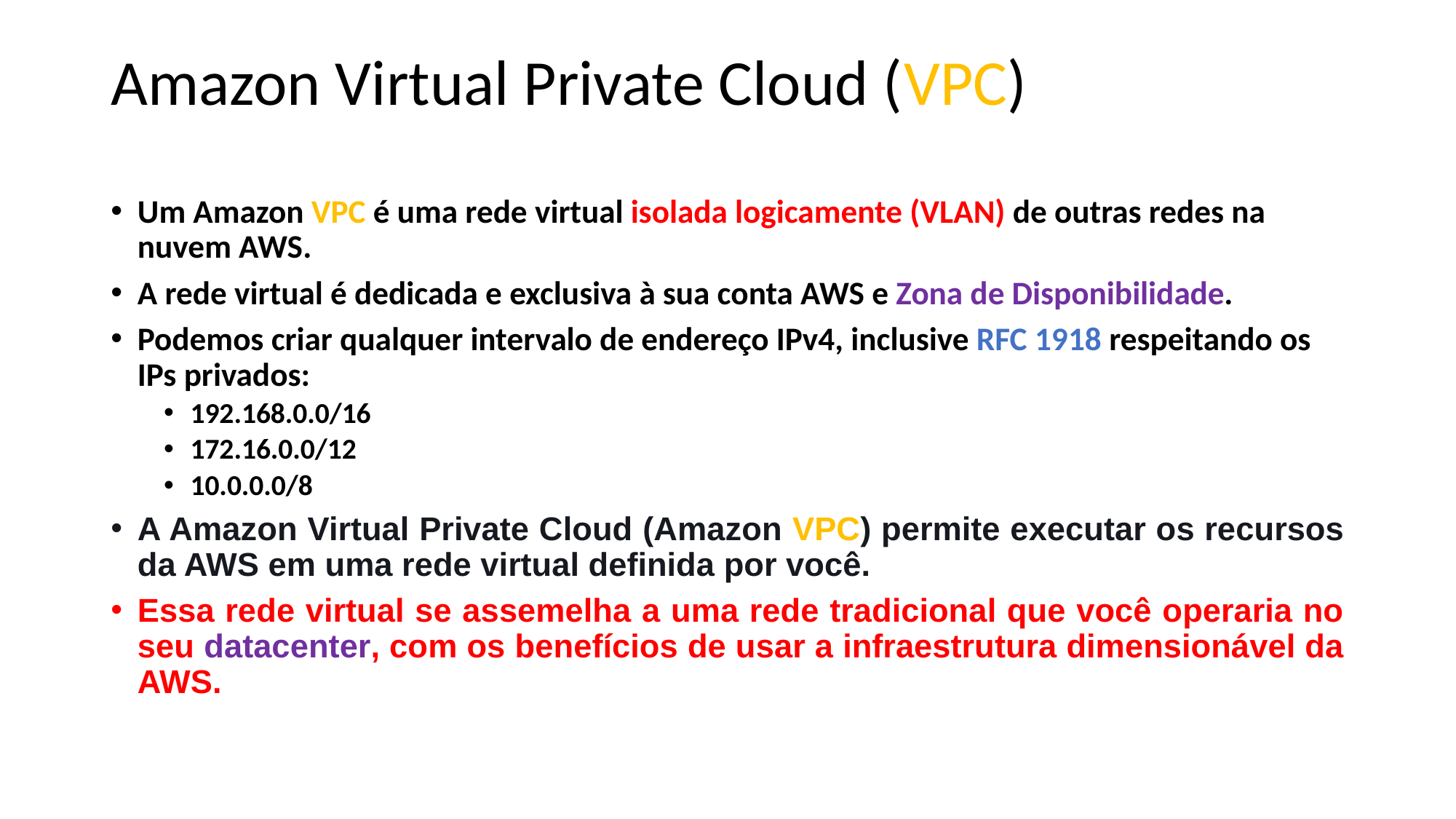

# Amazon Virtual Private Cloud (VPC)
Um Amazon VPC é uma rede virtual isolada logicamente (VLAN) de outras redes na nuvem AWS.
A rede virtual é dedicada e exclusiva à sua conta AWS e Zona de Disponibilidade.
Podemos criar qualquer intervalo de endereço IPv4, inclusive RFC 1918 respeitando os IPs privados:
192.168.0.0/16
172.16.0.0/12
10.0.0.0/8
A Amazon Virtual Private Cloud (Amazon VPC) permite executar os recursos da AWS em uma rede virtual definida por você.
Essa rede virtual se assemelha a uma rede tradicional que você operaria no seu datacenter, com os benefícios de usar a infraestrutura dimensionável da AWS.